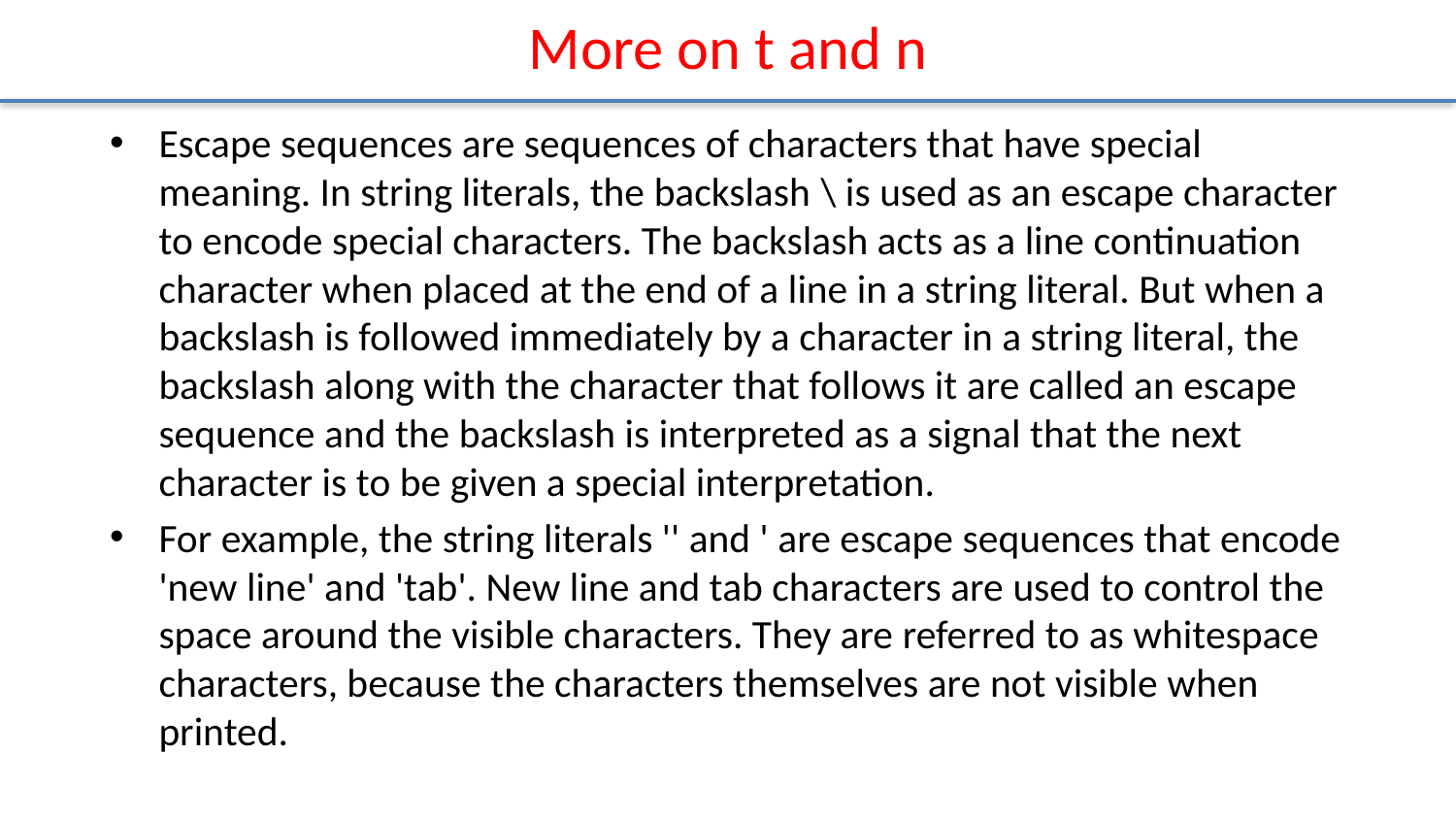

# More on t and n
Escape sequences are sequences of characters that have special meaning. In string literals, the backslash \ is used as an escape character to encode special characters. The backslash acts as a line continuation character when placed at the end of a line in a string literal. But when a backslash is followed immediately by a character in a string literal, the backslash along with the character that follows it are called an escape sequence and the backslash is interpreted as a signal that the next character is to be given a special interpretation.
For example, the string literals '' and ' are escape sequences that encode 'new line' and 'tab'. New line and tab characters are used to control the space around the visible characters. They are referred to as whitespace characters, because the characters themselves are not visible when printed.